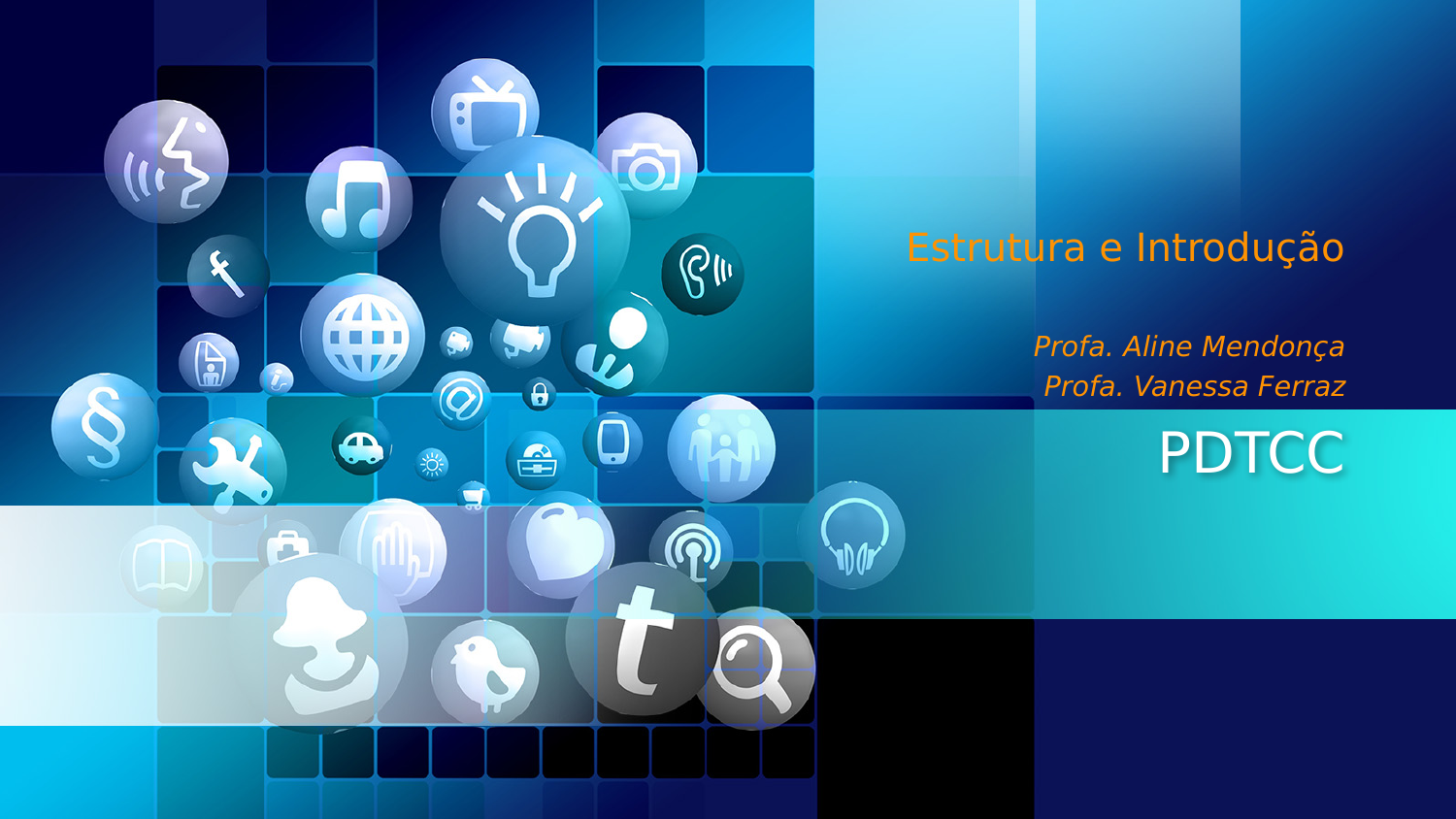

Estrutura e Introdução

Profa. Aline Mendonça
Profa. Vanessa Ferraz
# PDTCC